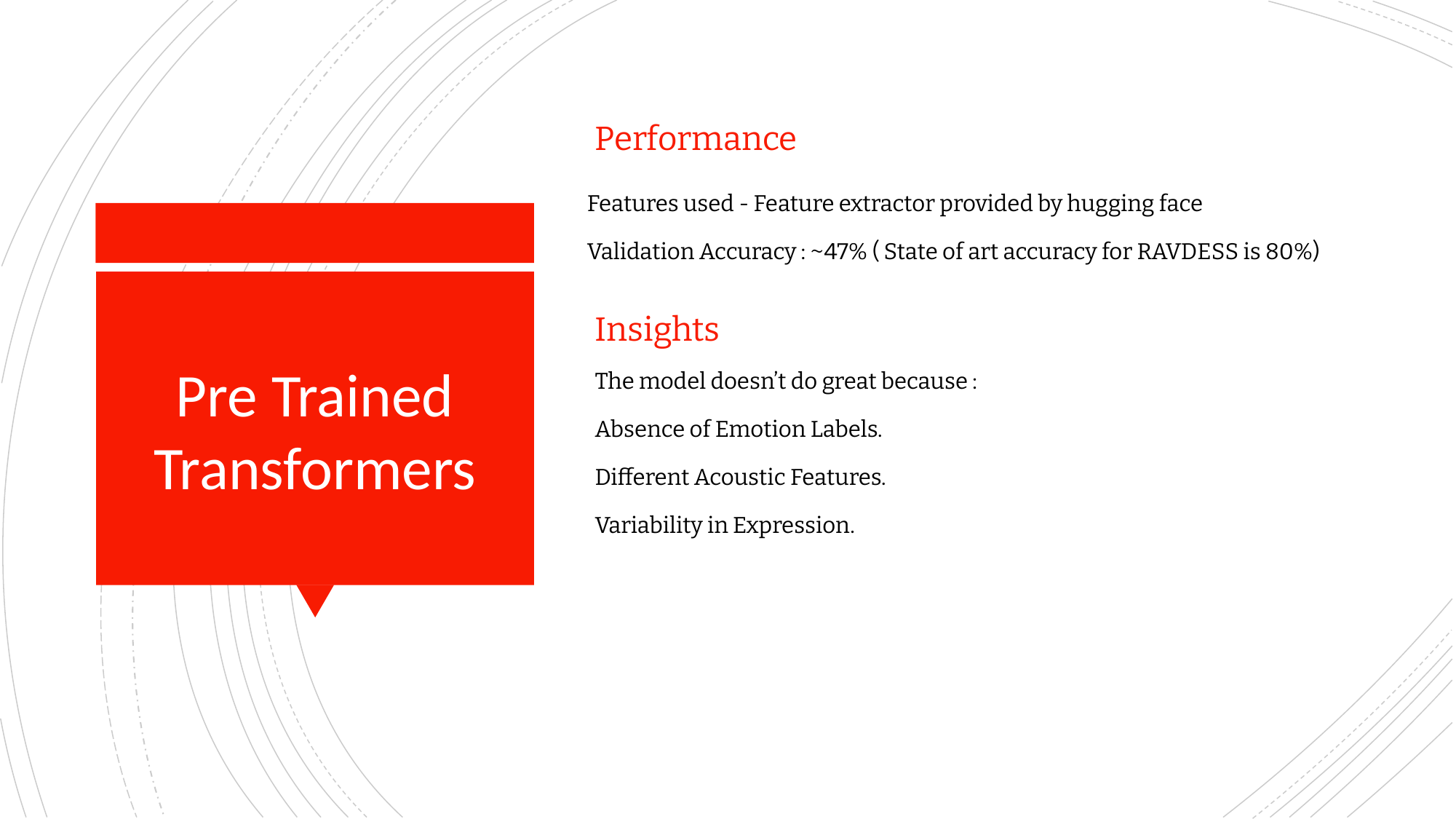

Performance
Features used - Feature extractor provided by hugging face
Validation Accuracy : ~47% ( State of art accuracy for RAVDESS is 80%)

# Pre Trained Transformers
Insights
The model doesn’t do great because :
Absence of Emotion Labels.
Different Acoustic Features.
Variability in Expression.